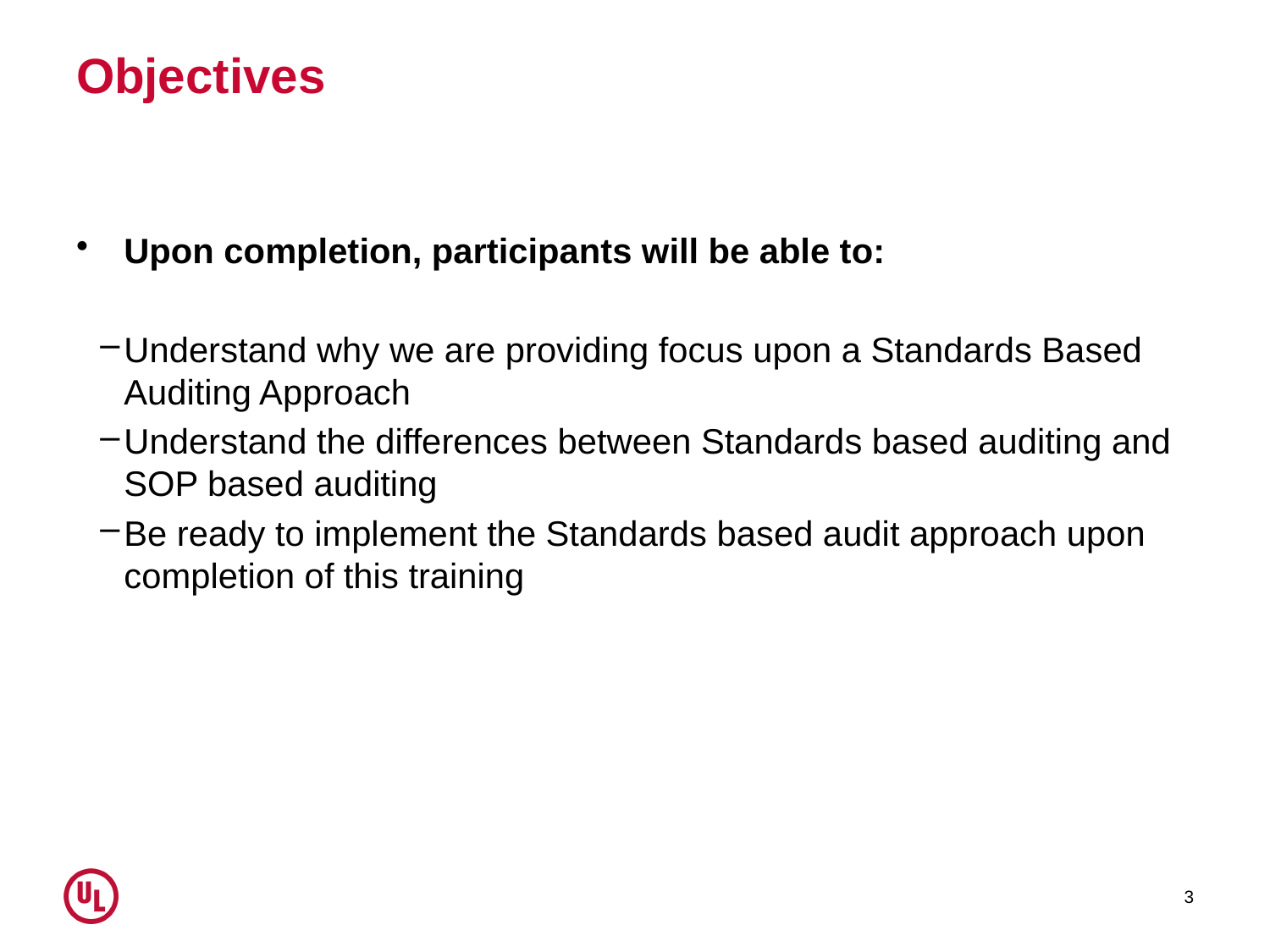

# Objectives
Upon completion, participants will be able to:

Understand why we are providing focus upon a Standards Based Auditing Approach
Understand the differences between Standards based auditing and SOP based auditing
Be ready to implement the Standards based audit approach upon completion of this training

3